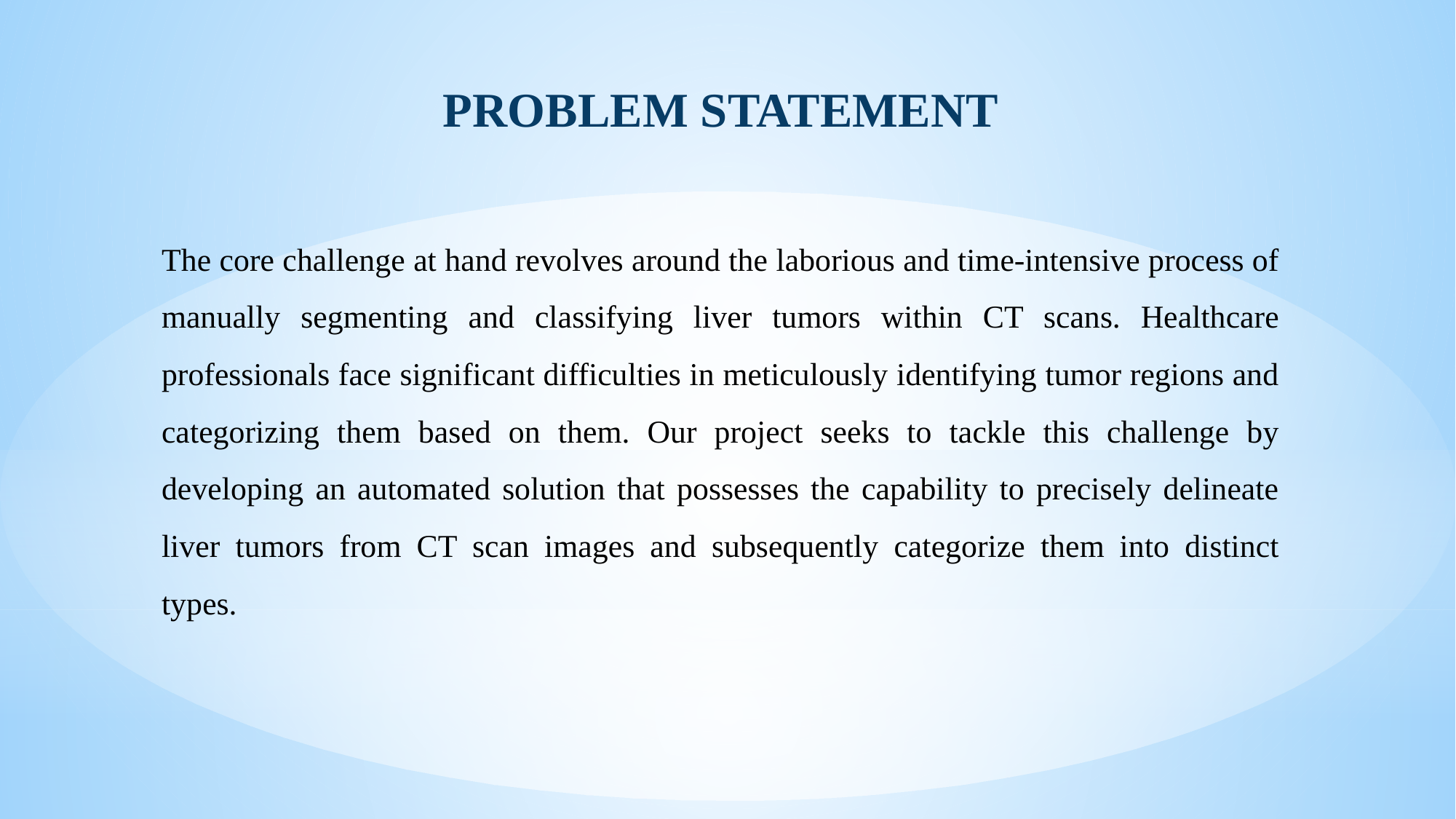

PROBLEM STATEMENT
The core challenge at hand revolves around the laborious and time-intensive process of manually segmenting and classifying liver tumors within CT scans. Healthcare professionals face significant difficulties in meticulously identifying tumor regions and categorizing them based on them. Our project seeks to tackle this challenge by developing an automated solution that possesses the capability to precisely delineate liver tumors from CT scan images and subsequently categorize them into distinct types.